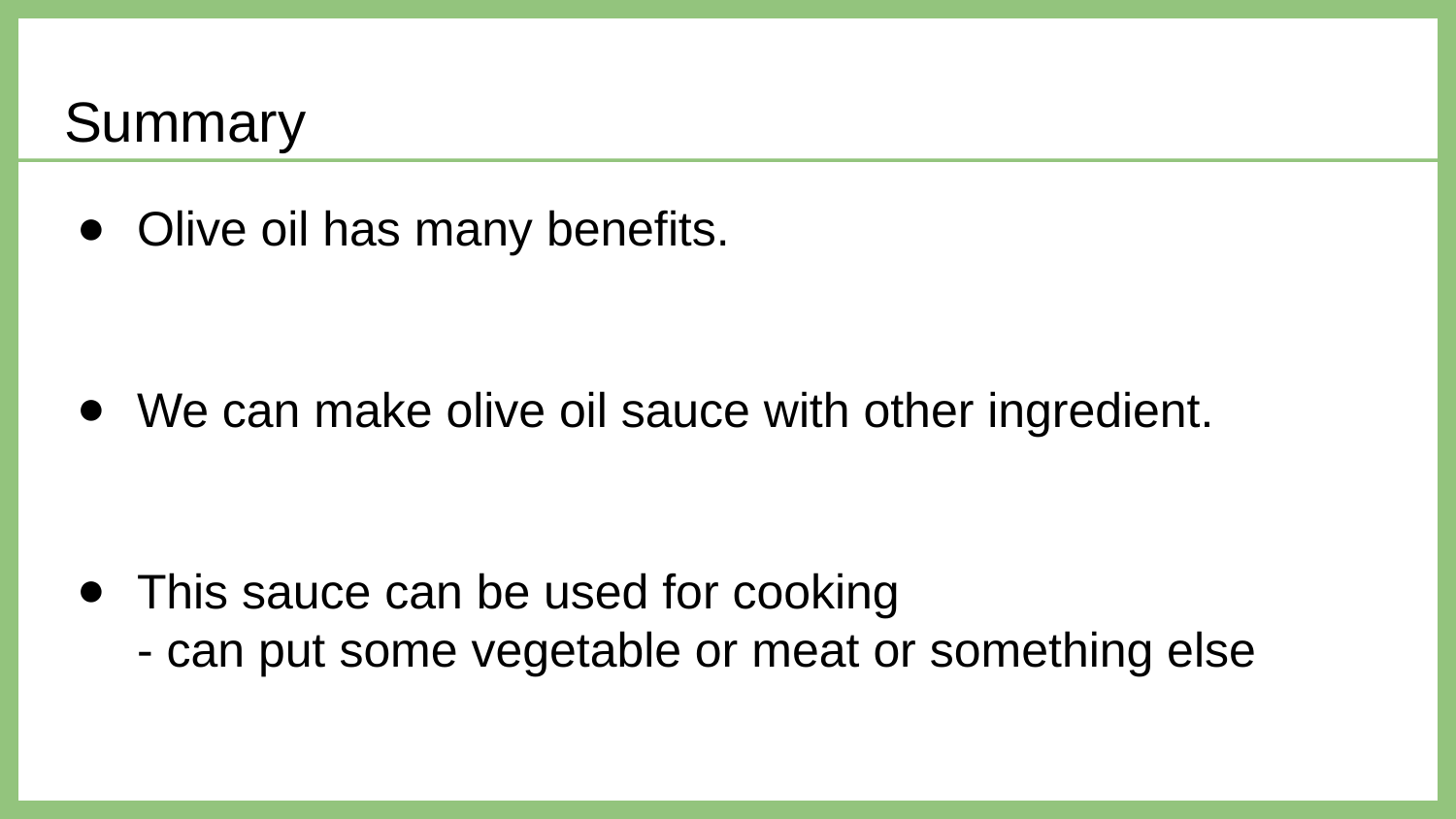

# Summary
Olive oil has many benefits.

We can make olive oil sauce with other ingredient.

This sauce can be used for cooking
- can put some vegetable or meat or something else